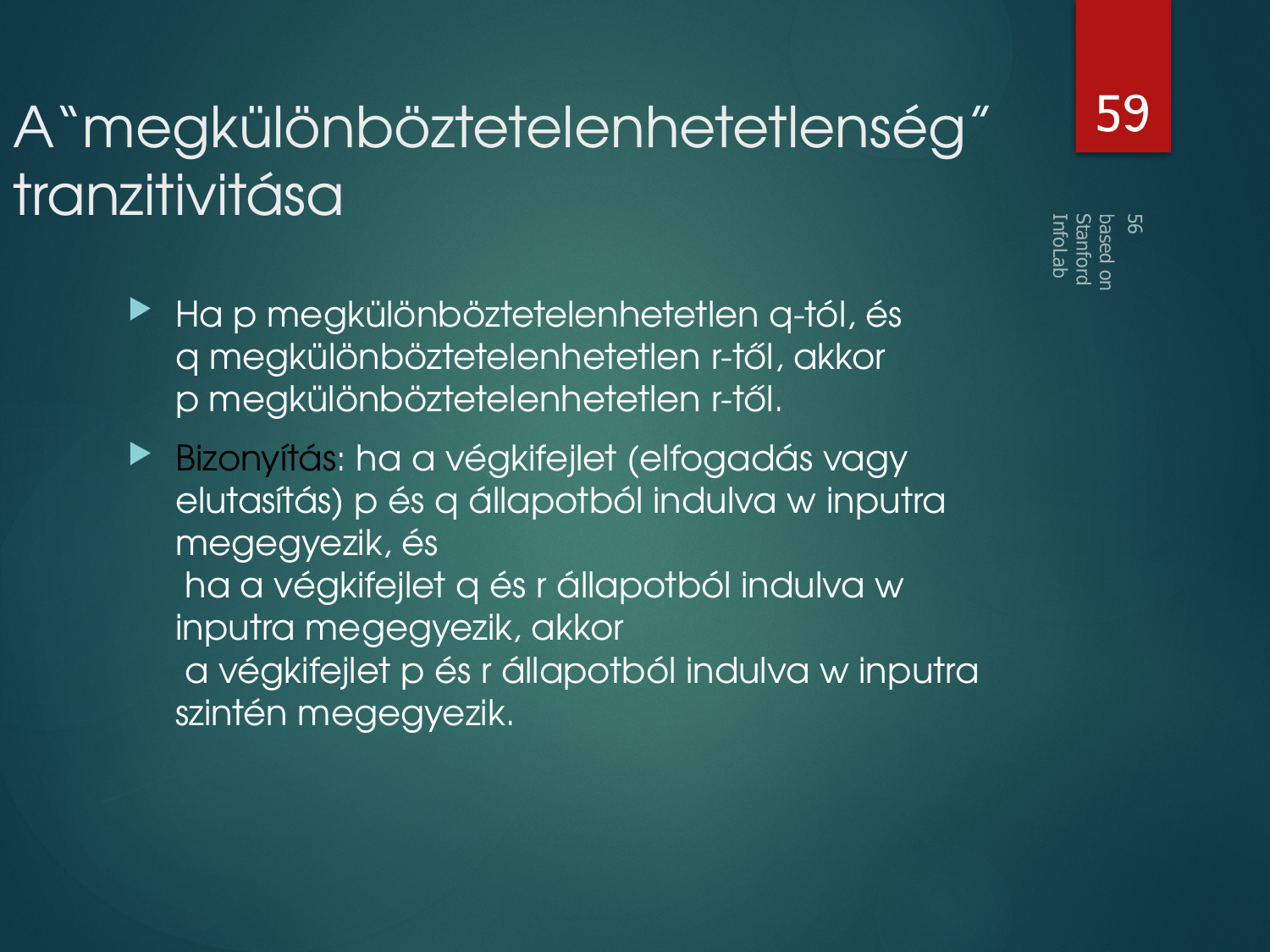

59
# A“megkülönböztetelenhetetlenség” tranzitivitása
based on Stanford InfoLab
Ha p megkülönböztetelenhetetlen q-tól, és
q megkülönböztetelenhetetlen r-től, akkor
p megkülönböztetelenhetetlen r-től.
Bizonyítás: ha a végkifejlet (elfogadás vagy elutasítás) p és q állapotból indulva w inputra megegyezik, és
 ha a végkifejlet q és r állapotból indulva w inputra megegyezik, akkor
 a végkifejlet p és r állapotból indulva w inputra szintén megegyezik.
56